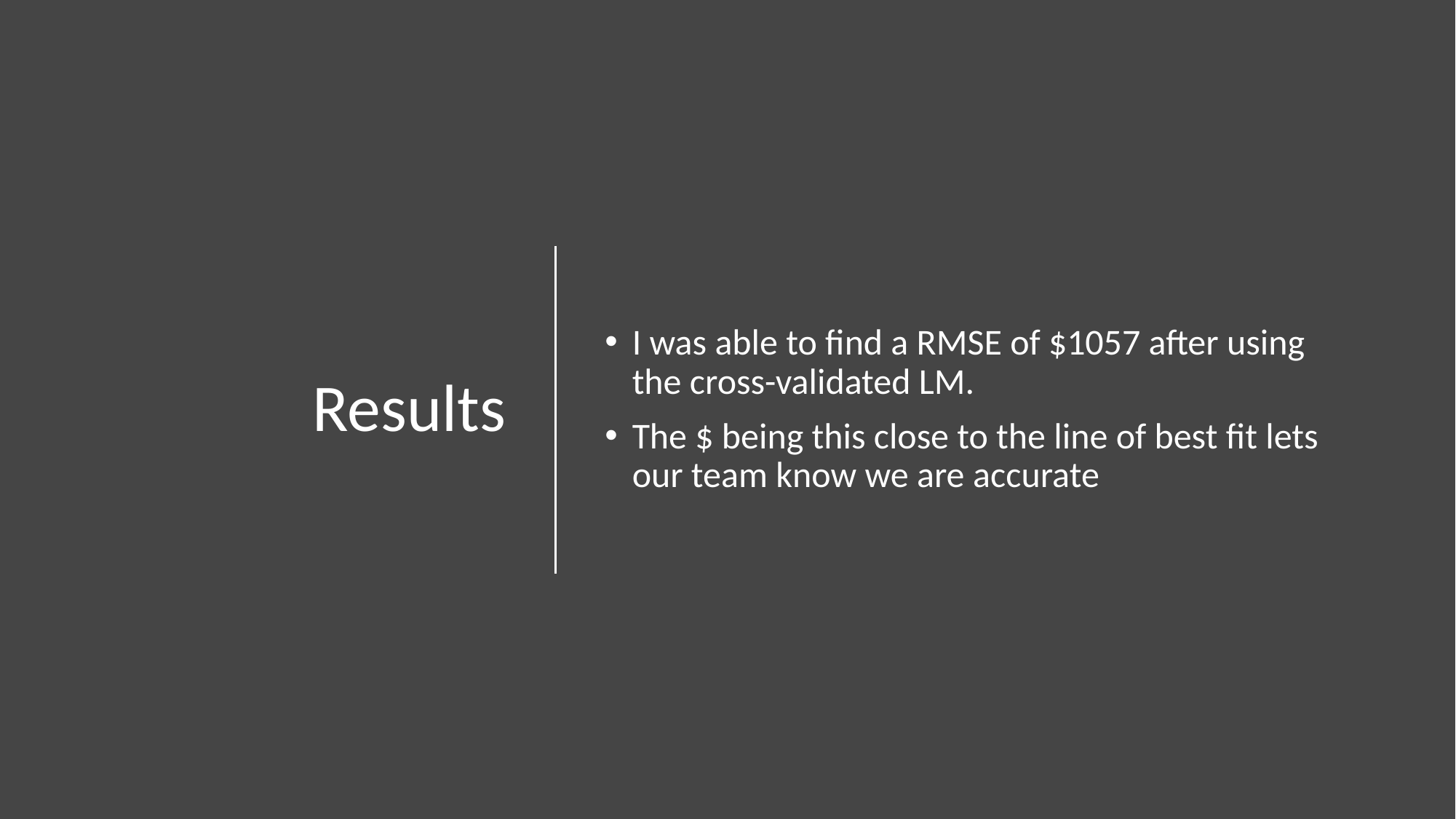

# Results
I was able to find a RMSE of $1057 after using the cross-validated LM.
The $ being this close to the line of best fit lets our team know we are accurate